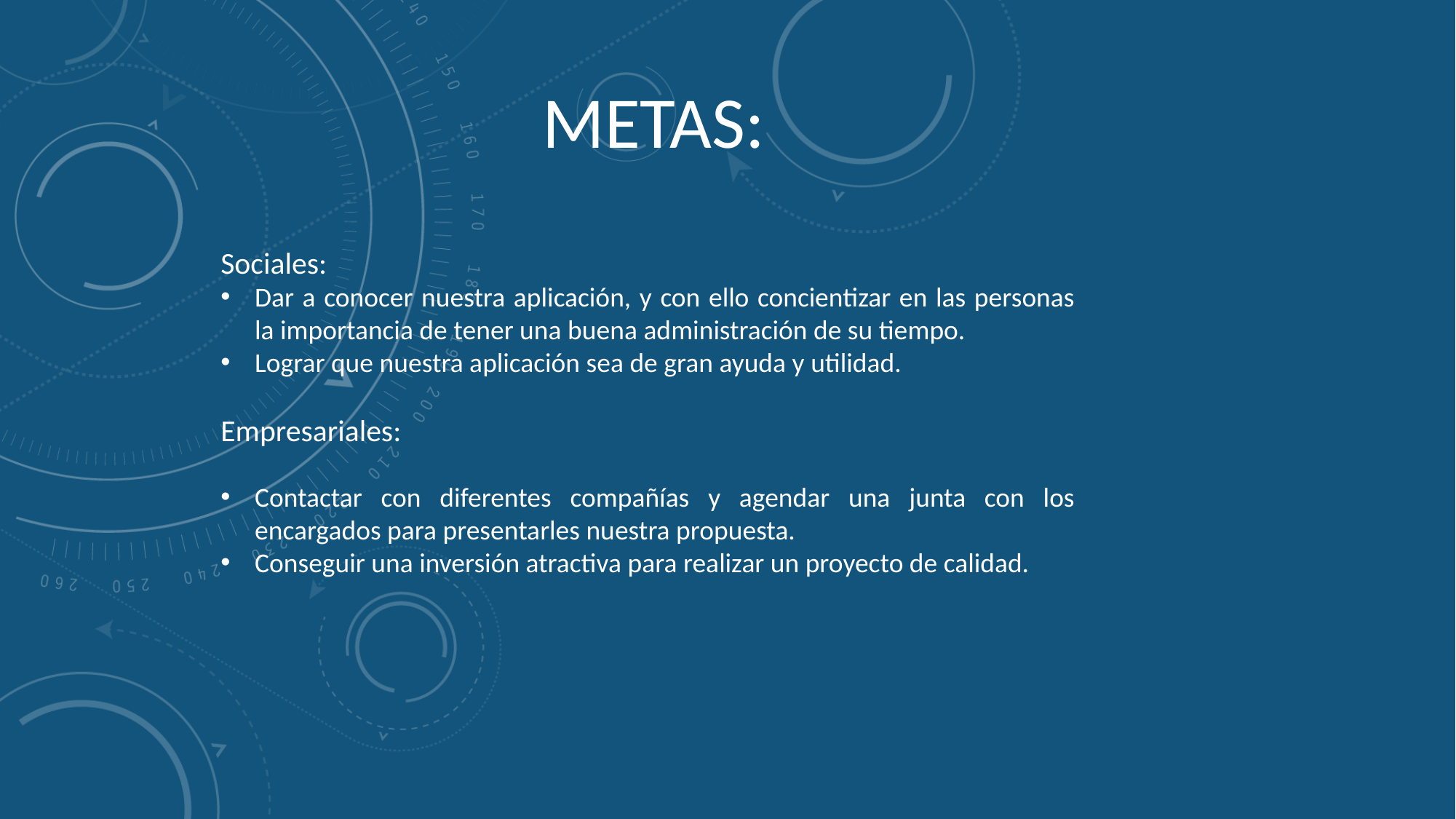

Metas:
#
Sociales:
Dar a conocer nuestra aplicación, y con ello concientizar en las personas la importancia de tener una buena administración de su tiempo.
Lograr que nuestra aplicación sea de gran ayuda y utilidad.

Empresariales:

Contactar con diferentes compañías y agendar una junta con los encargados para presentarles nuestra propuesta.
Conseguir una inversión atractiva para realizar un proyecto de calidad.